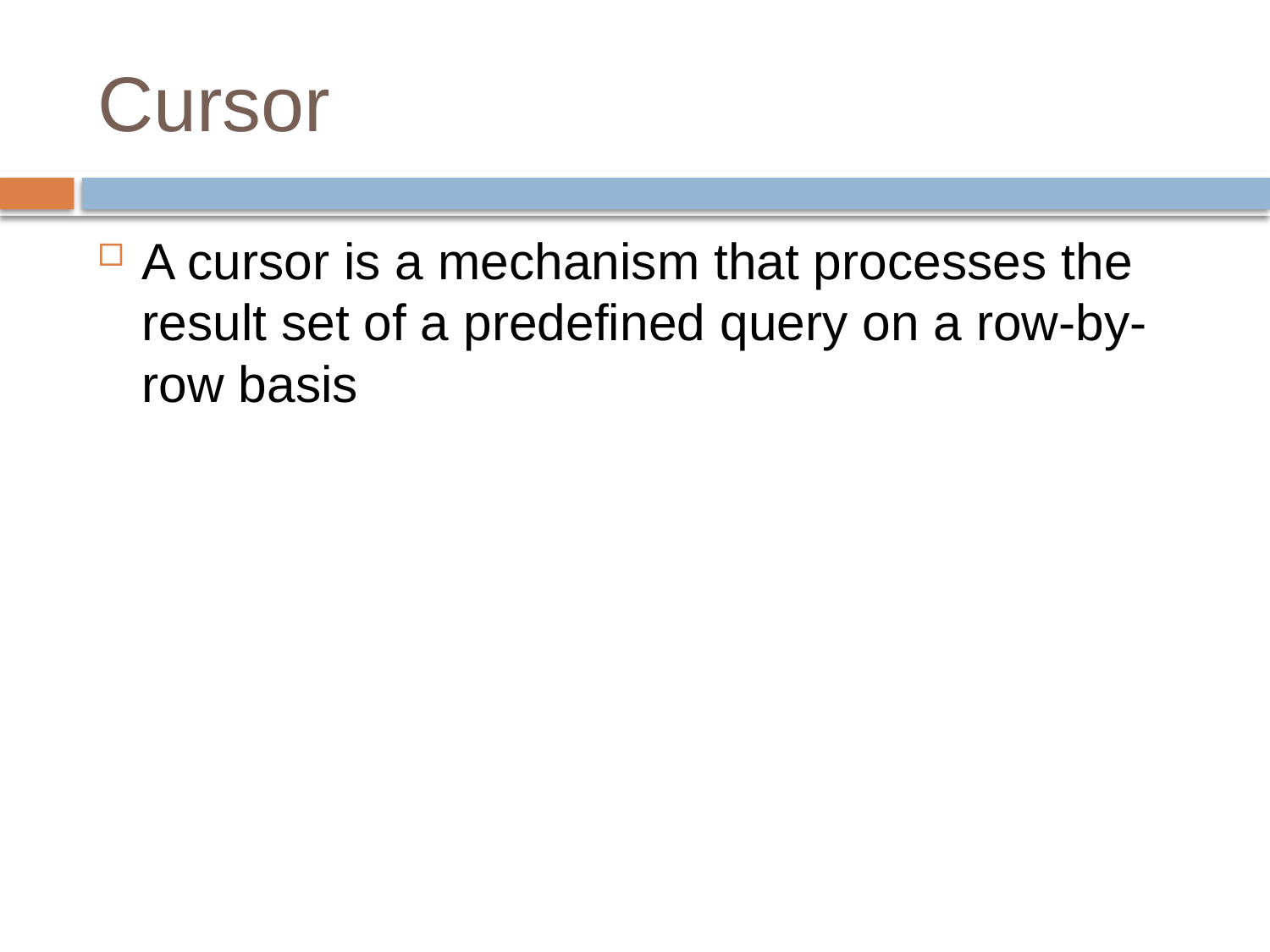

# Cursor
A cursor is a mechanism that processes the result set of a predefined query on a row-by-row basis